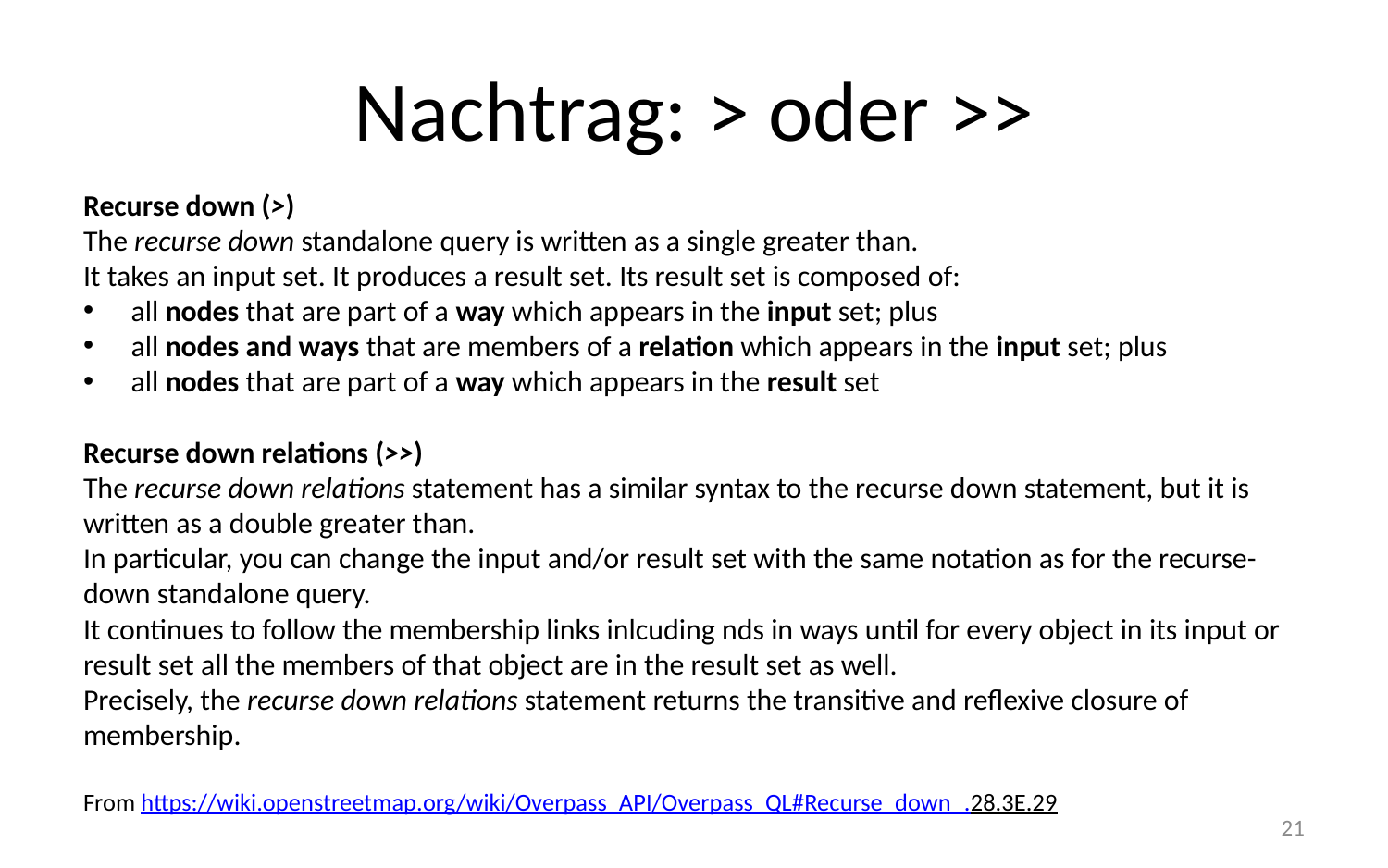

# Nachtrag: > oder >>
Recurse down (>)
The recurse down standalone query is written as a single greater than.
It takes an input set. It produces a result set. Its result set is composed of:
all nodes that are part of a way which appears in the input set; plus
all nodes and ways that are members of a relation which appears in the input set; plus
all nodes that are part of a way which appears in the result set

Recurse down relations (>>)
The recurse down relations statement has a similar syntax to the recurse down statement, but it is written as a double greater than.
In particular, you can change the input and/or result set with the same notation as for the recurse-down standalone query.
It continues to follow the membership links inlcuding nds in ways until for every object in its input or result set all the members of that object are in the result set as well.
Precisely, the recurse down relations statement returns the transitive and reflexive closure of membership.

From https://wiki.openstreetmap.org/wiki/Overpass_API/Overpass_QL#Recurse_down_.28.3E.29
21